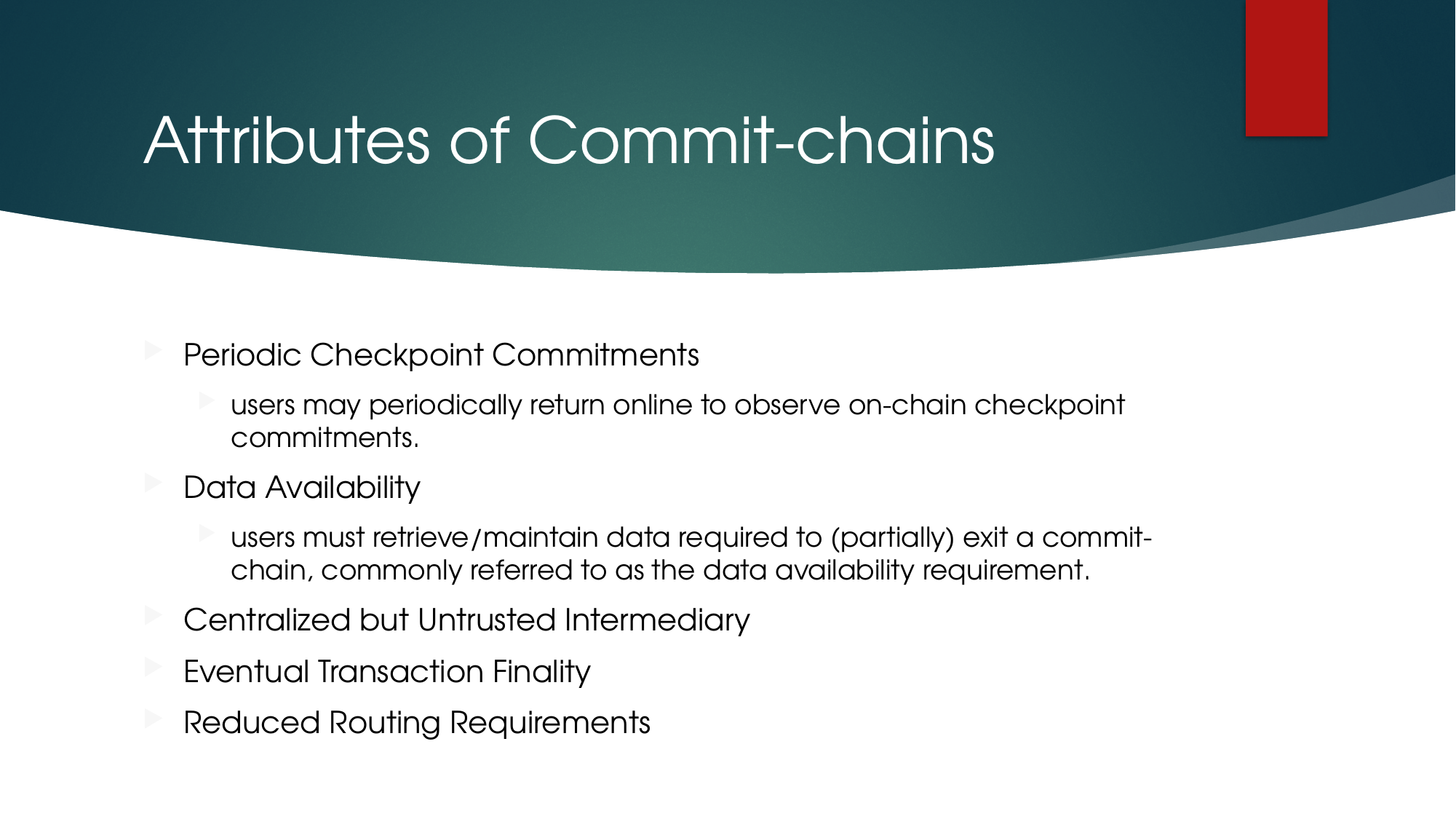

21
# Attributes of Commit-chains

Periodic Checkpoint Commitments
users may periodically return online to observe on-chain checkpoint commitments.
Data Availability
users must retrieve/maintain data required to (partially) exit a commit-chain, commonly referred to as the data availability requirement.
Centralized but Untrusted Intermediary
Eventual Transaction Finality
Reduced Routing Requirements